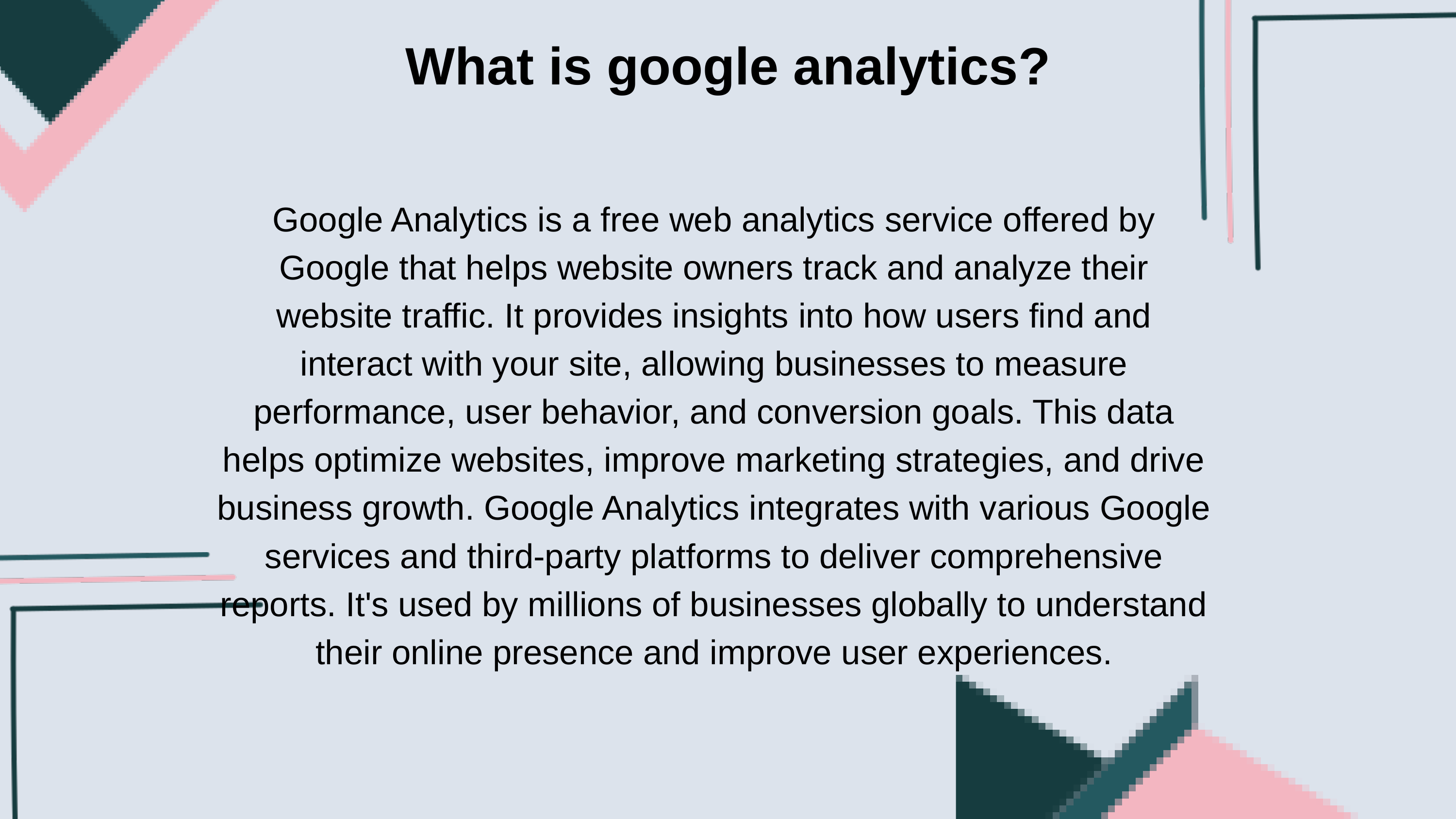

What is google analytics?

Google Analytics is a free web analytics service offered by Google that helps website owners track and analyze their website traffic. It provides insights into how users find and interact with your site, allowing businesses to measure performance, user behavior, and conversion goals. This data helps optimize websites, improve marketing strategies, and drive business growth. Google Analytics integrates with various Google services and third-party platforms to deliver comprehensive reports. It's used by millions of businesses globally to understand their online presence and improve user experiences.